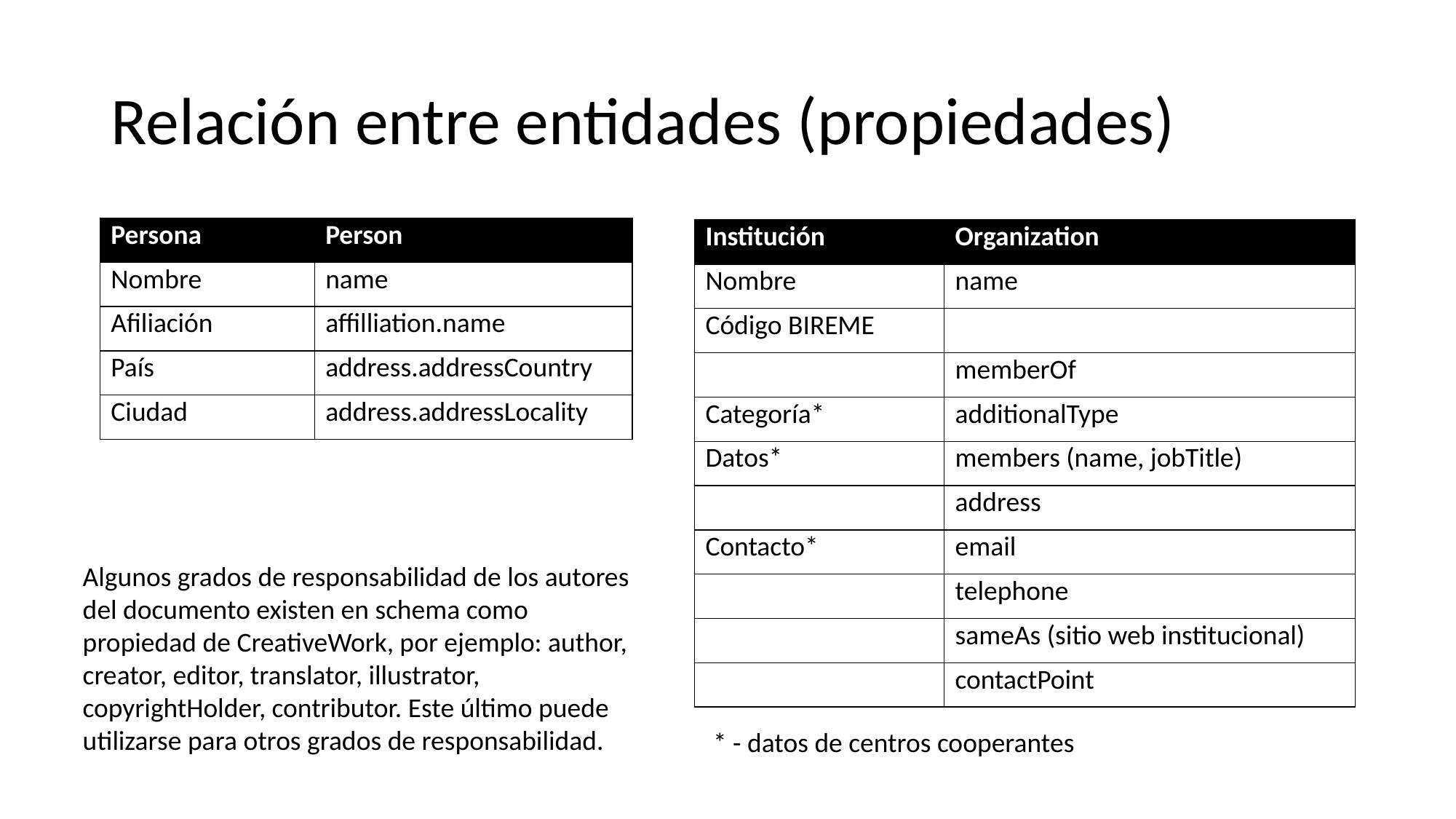

# Relación entre entidades (propiedades)
| Persona | Person |
| --- | --- |
| Nombre | name |
| Afiliación | affilliation.name |
| País | address.addressCountry |
| Ciudad | address.addressLocality |
| Institución | Organization |
| --- | --- |
| Nombre | name |
| Código BIREME |  |
|  | memberOf |
| Categoría\* | additionalType |
| Datos\* | members (name, jobTitle) |
|  | address |
| Contacto\* | email |
|  | telephone |
|  | sameAs (sitio web institucional) |
|  | contactPoint |
Algunos grados de responsabilidad de los autores del documento existen en schema como propiedad de CreativeWork, por ejemplo: author, creator, editor, translator, illustrator, copyrightHolder, contributor. Este último puede utilizarse para otros grados de responsabilidad.
* - datos de centros cooperantes